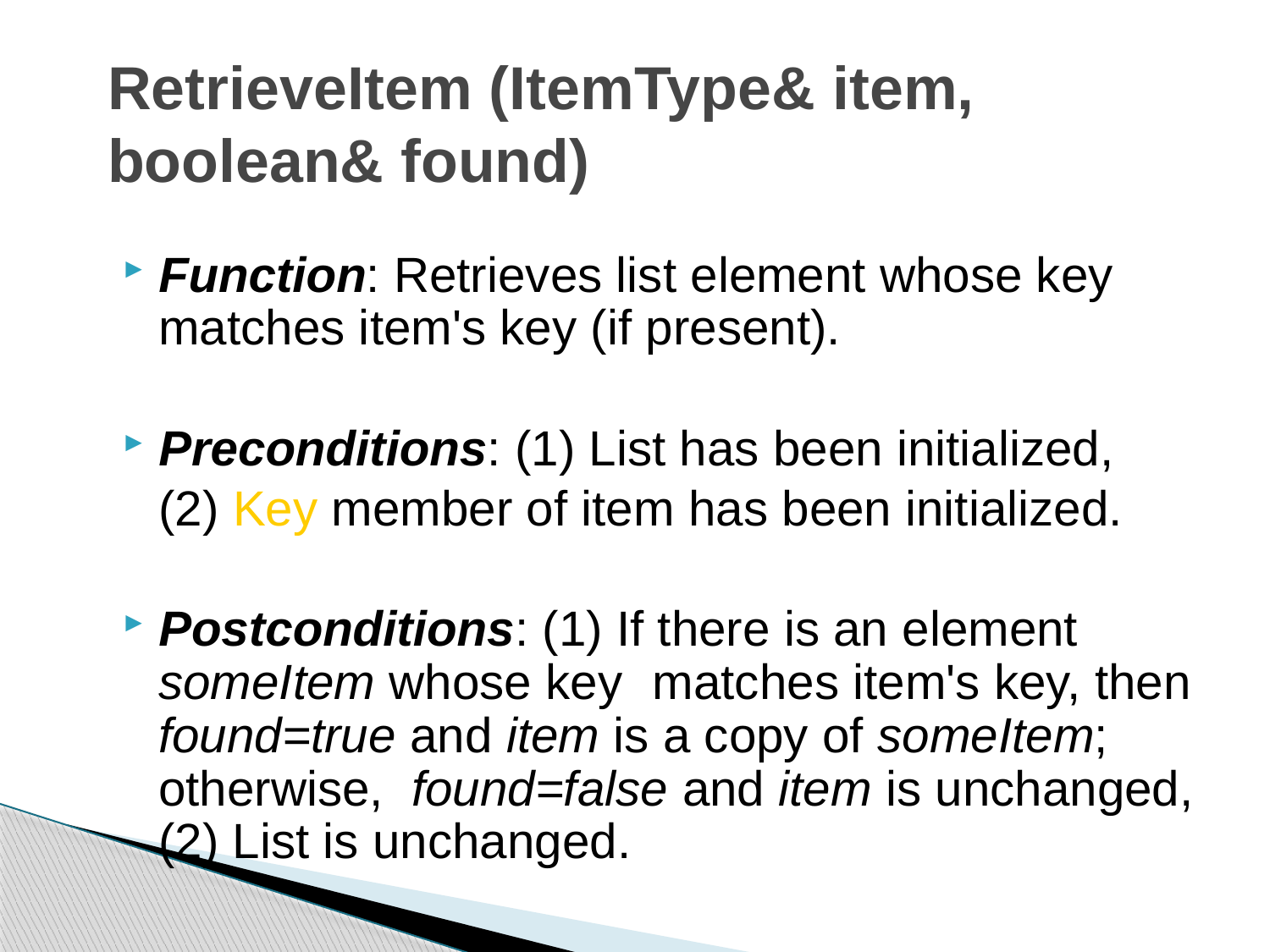

# RetrieveItem (ItemType& item,    			   boolean& found)
Function: Retrieves list element whose key matches item's key (if present).

Preconditions: (1) List has been initialized,
	(2) Key member of item has been initialized.

Postconditions: (1) If there is an element someItem whose key matches item's key, then found=true and item is a copy of someItem; otherwise,  found=false and item is unchanged, (2) List is unchanged.